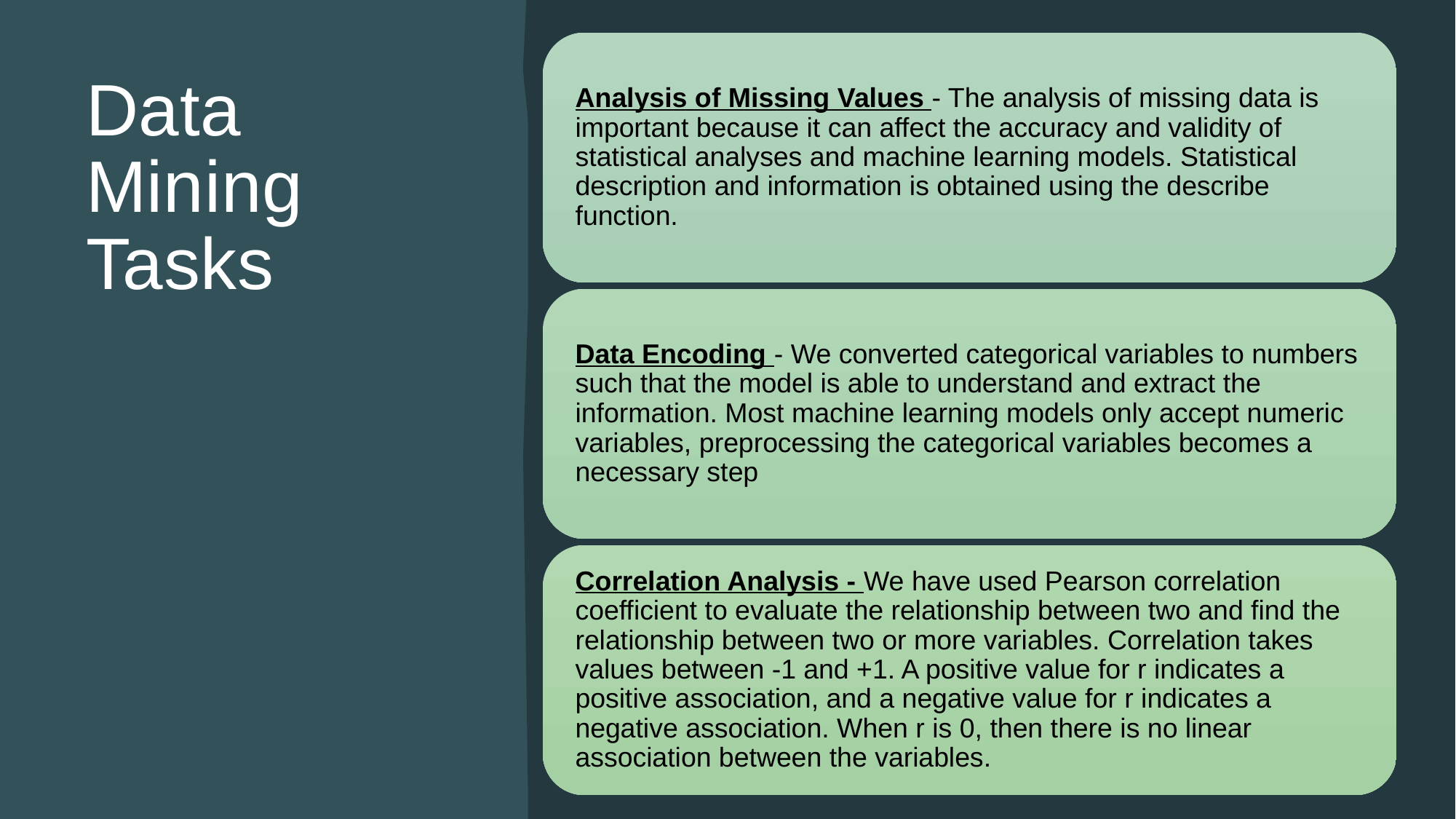

Analysis of Missing Values - The analysis of missing data is important because it can affect the accuracy and validity of statistical analyses and machine learning models. Statistical description and information is obtained using the describe function.
Data Encoding - We converted categorical variables to numbers such that the model is able to understand and extract the information. Most machine learning models only accept numeric variables, preprocessing the categorical variables becomes a necessary step
Correlation Analysis - We have used Pearson correlation coefficient to evaluate the relationship between two and find the relationship between two or more variables. Correlation takes values between -1 and +1. A positive value for r indicates a positive association, and a negative value for r indicates a negative association. When r is 0, then there is no linear association between the variables.
# Data Mining Tasks